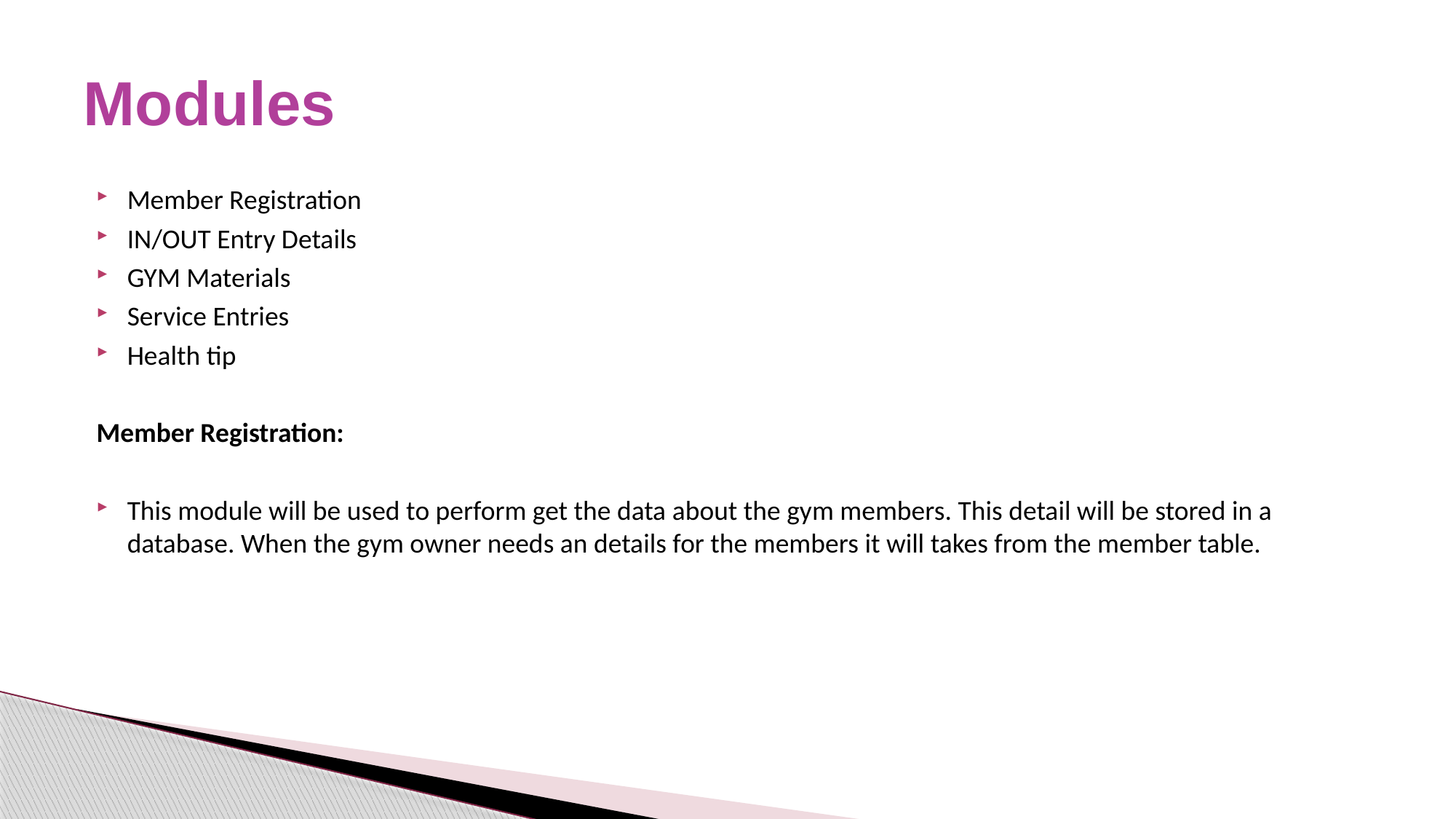

# Modules
Member Registration
IN/OUT Entry Details
GYM Materials
Service Entries
Health tip

Member Registration:

This module will be used to perform get the data about the gym members. This detail will be stored in a database. When the gym owner needs an details for the members it will takes from the member table.